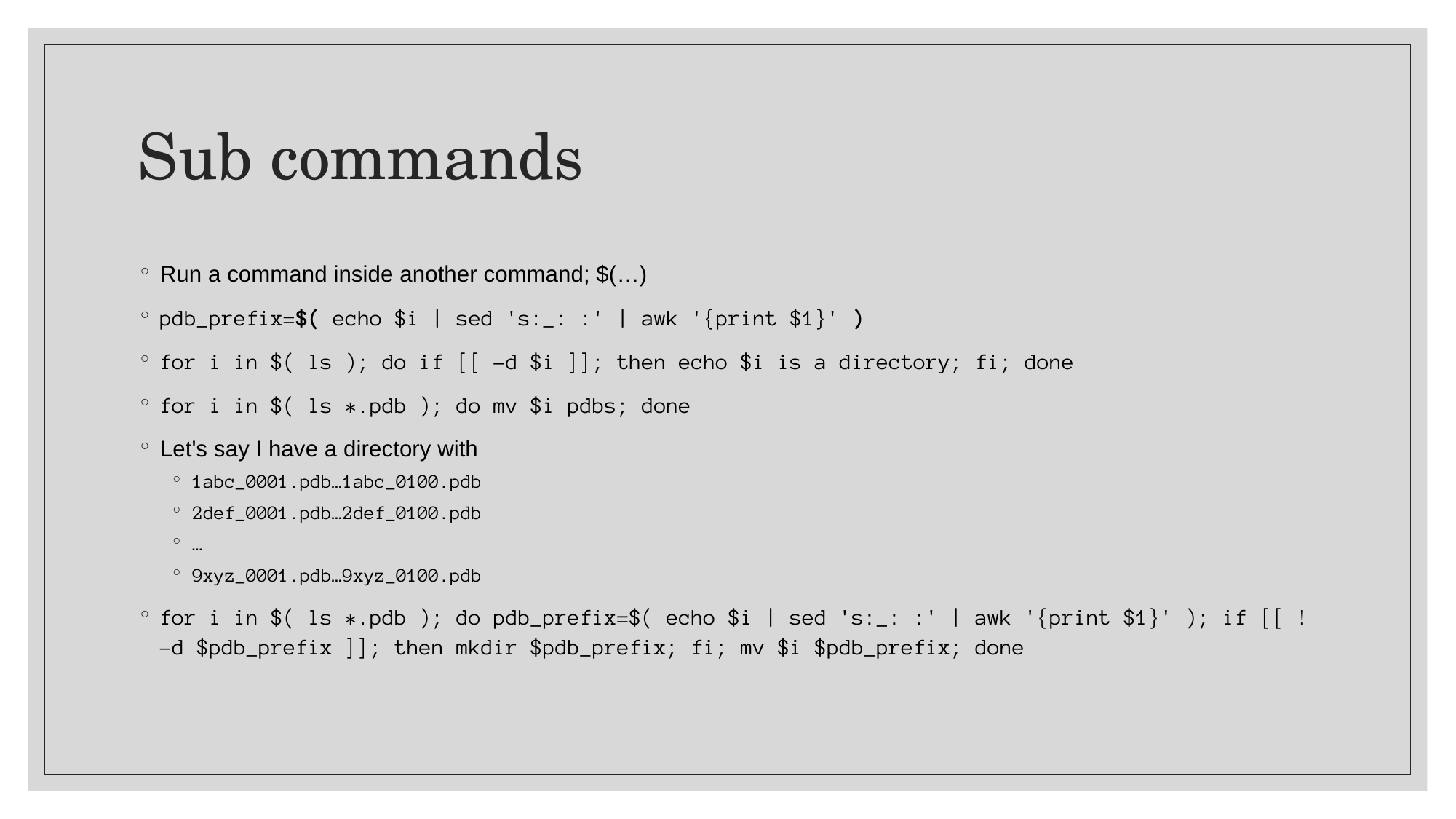

# Sub commands
Run a command inside another command; $(…)
pdb_prefix=$( echo $i | sed 's:_: :' | awk '{print $1}' )
for i in $( ls ); do if [[ -d $i ]]; then echo $i is a directory; fi; done
for i in $( ls *.pdb ); do mv $i pdbs; done
Let's say I have a directory with
1abc_0001.pdb…1abc_0100.pdb
2def_0001.pdb…2def_0100.pdb
…
9xyz_0001.pdb…9xyz_0100.pdb
for i in $( ls *.pdb ); do pdb_prefix=$( echo $i | sed 's:_: :' | awk '{print $1}' ); if [[ ! –d $pdb_prefix ]]; then mkdir $pdb_prefix; fi; mv $i $pdb_prefix; done